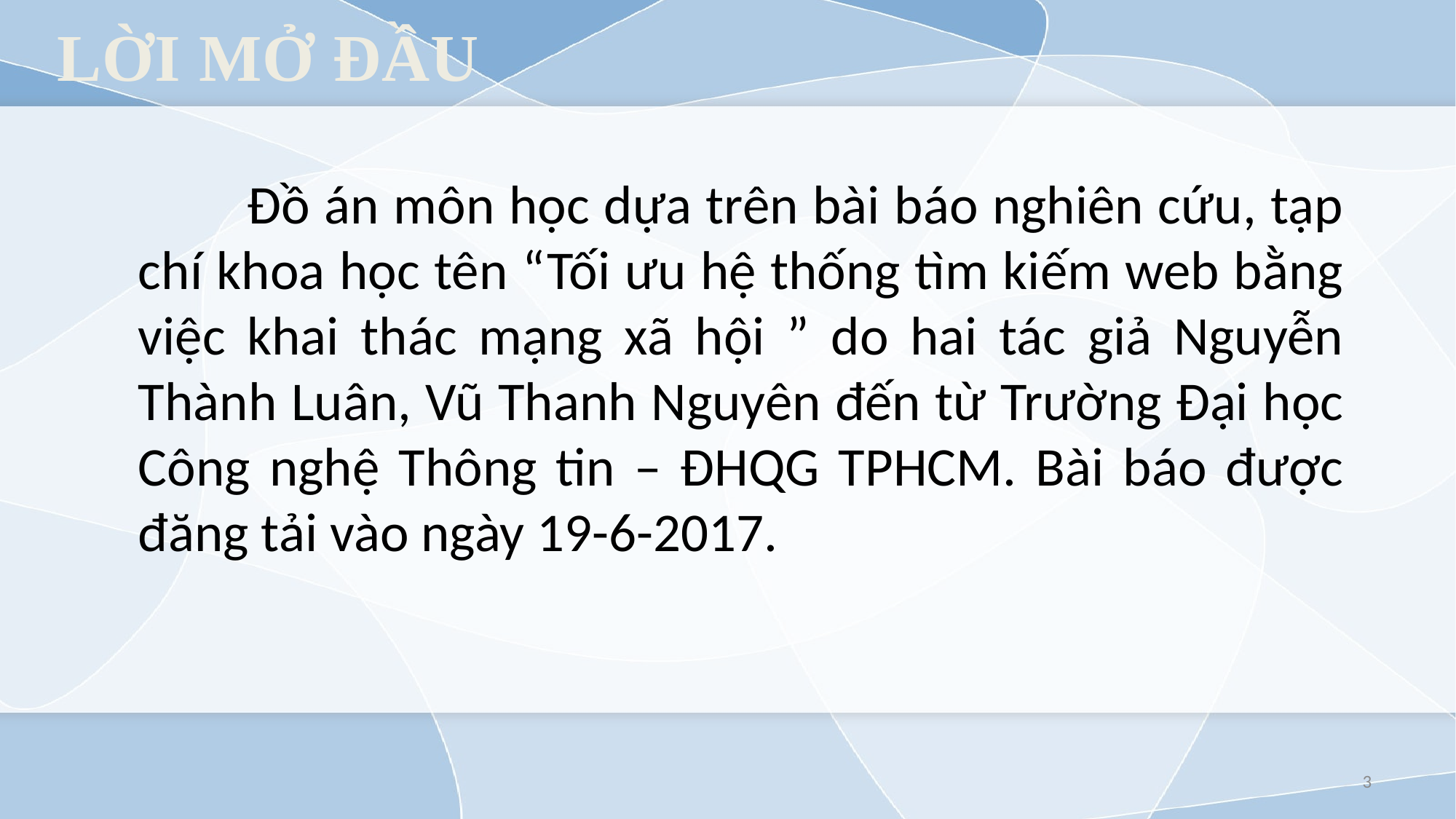

# LỜI MỞ ĐẦU
	Đồ án môn học dựa trên bài báo nghiên cứu, tạp chí khoa học tên “Tối ưu hệ thống tìm kiếm web bằng việc khai thác mạng xã hội ” do hai tác giả Nguyễn Thành Luân, Vũ Thanh Nguyên đến từ Trường Đại học Công nghệ Thông tin – ĐHQG TPHCM. Bài báo được đăng tải vào ngày 19-6-2017.
3